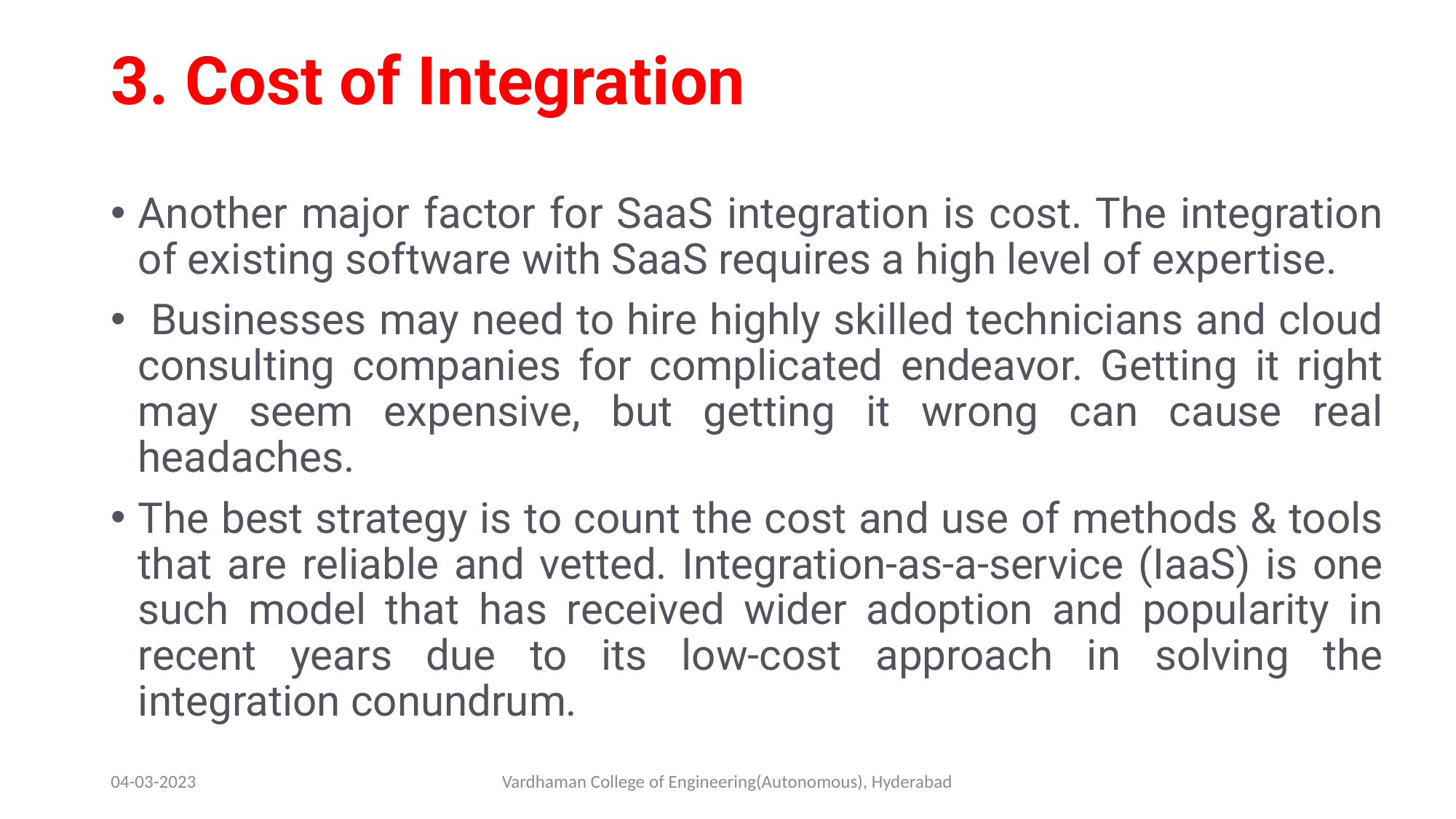

# 3. Cost of Integration
Another major factor for SaaS integration is cost. The integration of existing software with SaaS requires a high level of expertise.
 Businesses may need to hire highly skilled technicians and cloud consulting companies for complicated endeavor. Getting it right may seem expensive, but getting it wrong can cause real headaches.
The best strategy is to count the cost and use of methods & tools that are reliable and vetted. Integration-as-a-service (IaaS) is one such model that has received wider adoption and popularity in recent years due to its low-cost approach in solving the integration conundrum.

04-03-2023
Vardhaman College of Engineering(Autonomous), Hyderabad